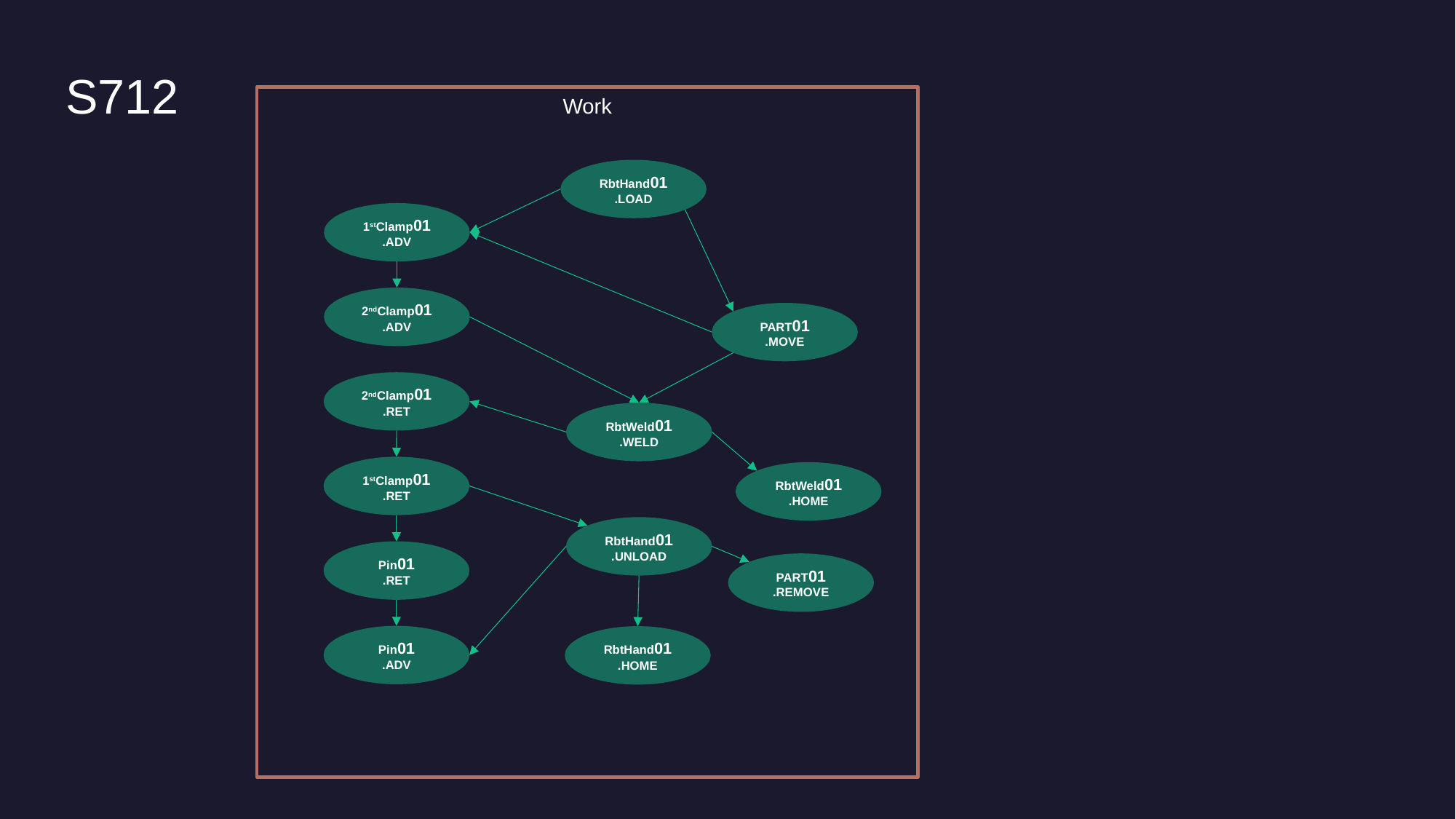

# S712
Work
RbtHand01
.LOAD
1stClamp01
.ADV
2ndClamp01
.ADV
PART01
.MOVE
2ndClamp01
.RET
RbtWeld01
.WELD
1stClamp01
.RET
RbtWeld01
.HOME
RbtHand01
.UNLOAD
Pin01
.RET
PART01
.REMOVE
Pin01
.ADV
RbtHand01
.HOME